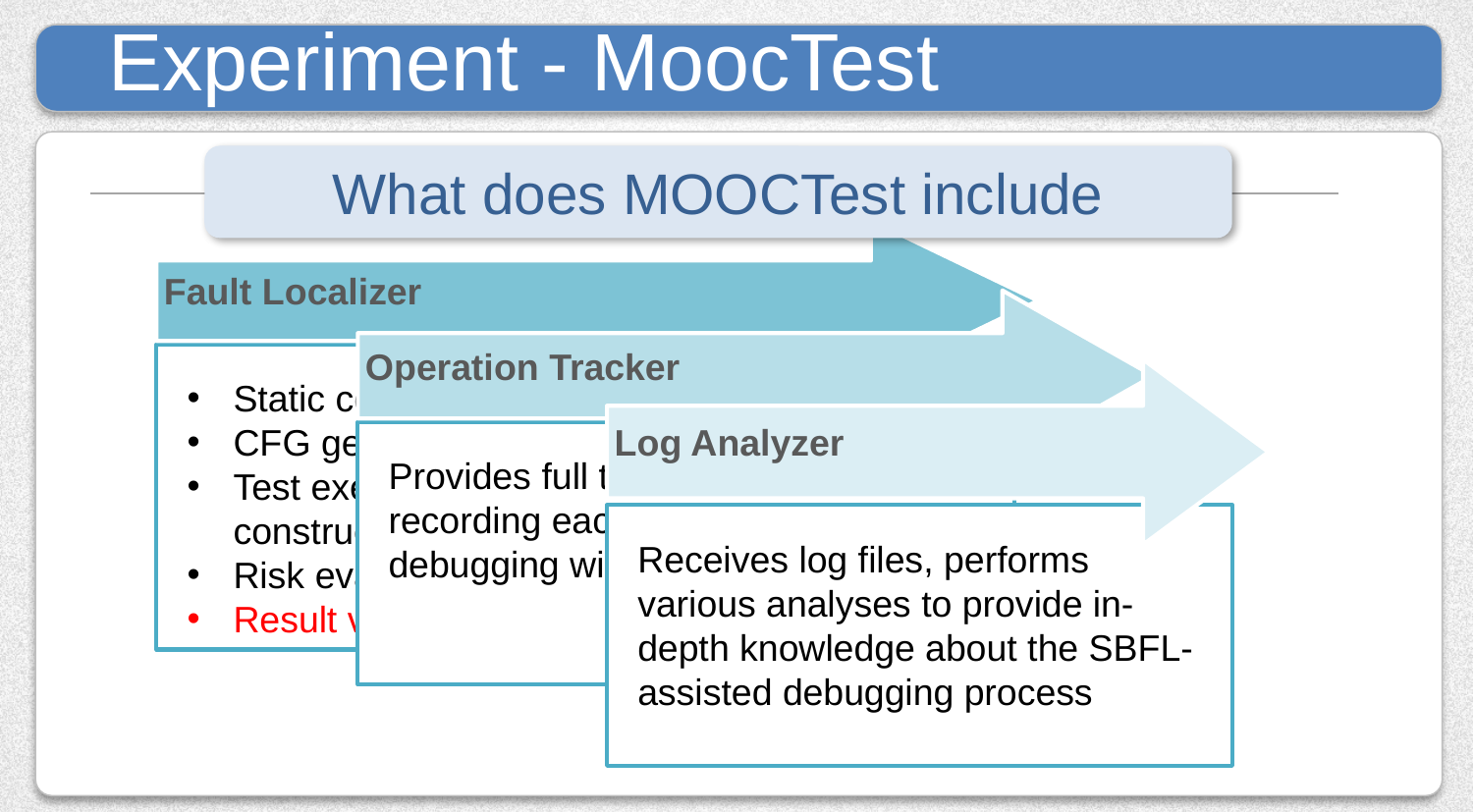

# Experiment - MoocTest
What does MOOCTest include
Fault Localizer
Static code analysis;
CFG generation;
Test execution, coverage profile construction;
Risk evaluation, ranking;
Result visualization

Operation Tracker
Provides full tracking analysis by recording each operation during debugging with a time stamp
Log Analyzer
Receives log files, performs various analyses to provide in-depth knowledge about the SBFL-assisted debugging process